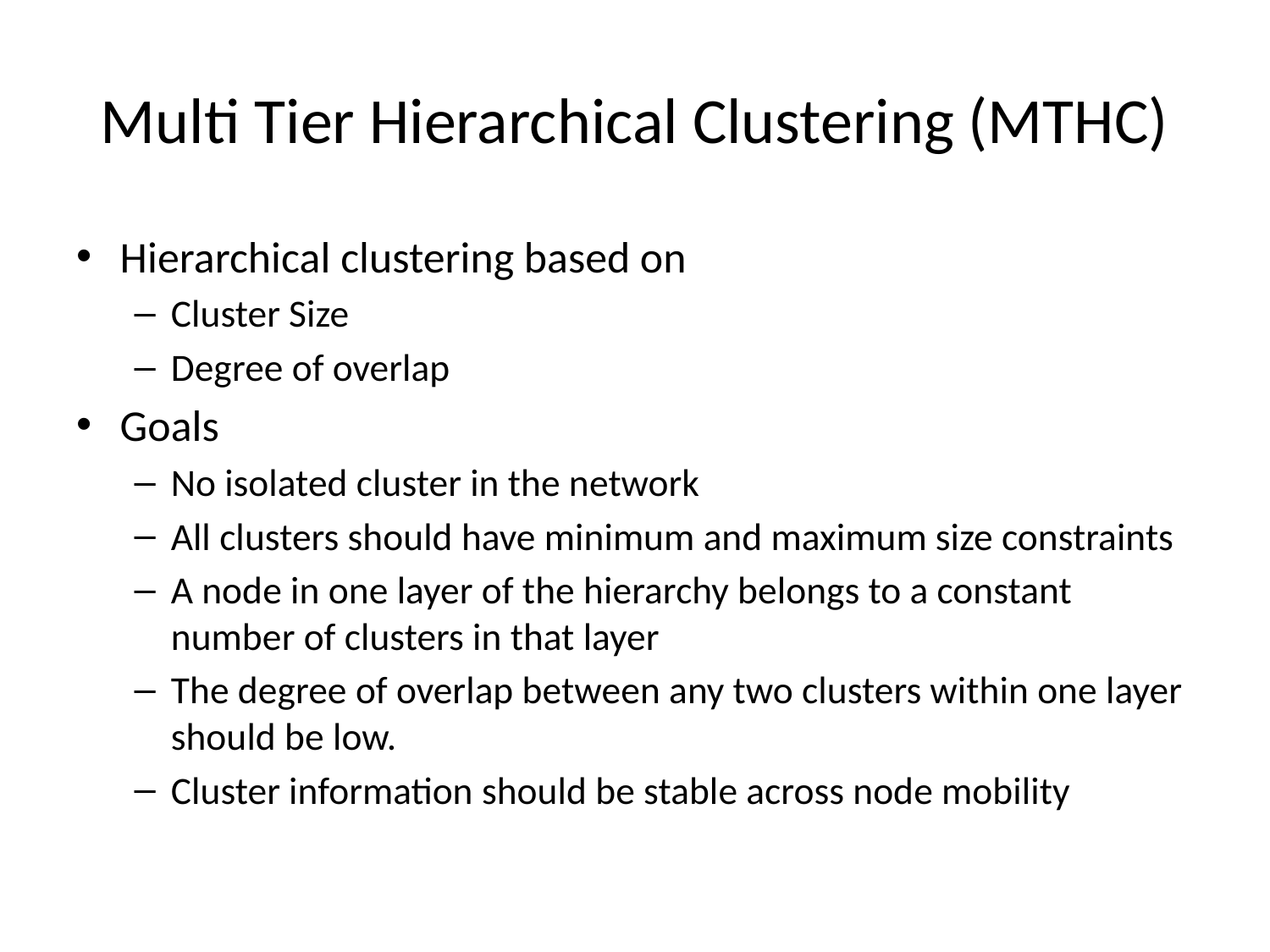

# Multi Tier Hierarchical Clustering (MTHC)
Hierarchical clustering based on
Cluster Size
Degree of overlap
Goals
No isolated cluster in the network
All clusters should have minimum and maximum size constraints
A node in one layer of the hierarchy belongs to a constant number of clusters in that layer
The degree of overlap between any two clusters within one layer should be low.
Cluster information should be stable across node mobility